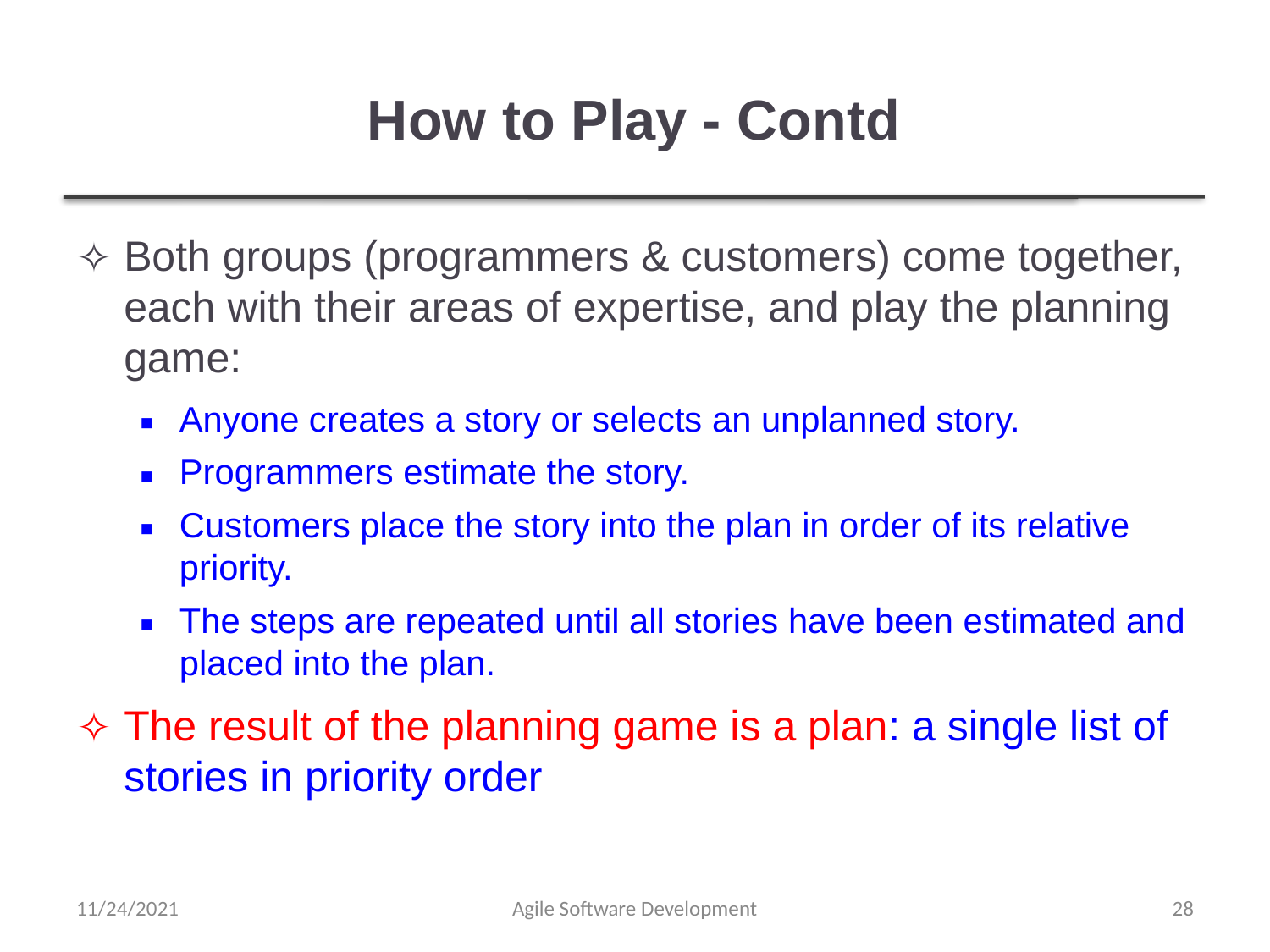

# How to Play - Contd
Both groups (programmers & customers) come together, each with their areas of expertise, and play the planning game:
Anyone creates a story or selects an unplanned story.
Programmers estimate the story.
Customers place the story into the plan in order of its relative priority.
The steps are repeated until all stories have been estimated and placed into the plan.
The result of the planning game is a plan: a single list of stories in priority order
11/24/2021
Agile Software Development
28